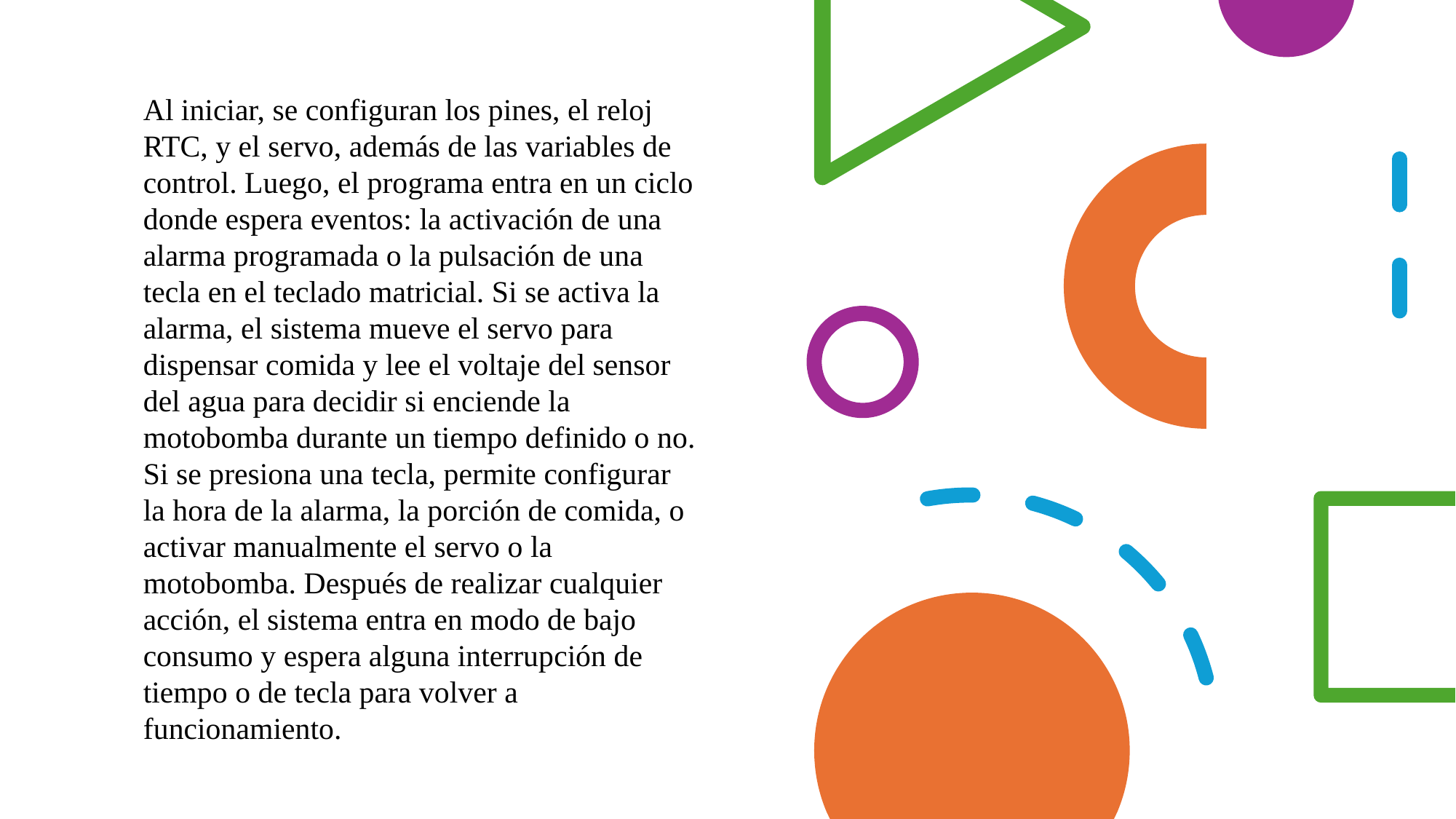

Al iniciar, se configuran los pines, el reloj RTC, y el servo, además de las variables de control. Luego, el programa entra en un ciclo donde espera eventos: la activación de una alarma programada o la pulsación de una tecla en el teclado matricial. Si se activa la alarma, el sistema mueve el servo para dispensar comida y lee el voltaje del sensor del agua para decidir si enciende la motobomba durante un tiempo definido o no. Si se presiona una tecla, permite configurar la hora de la alarma, la porción de comida, o activar manualmente el servo o la motobomba. Después de realizar cualquier acción, el sistema entra en modo de bajo consumo y espera alguna interrupción de tiempo o de tecla para volver a funcionamiento.